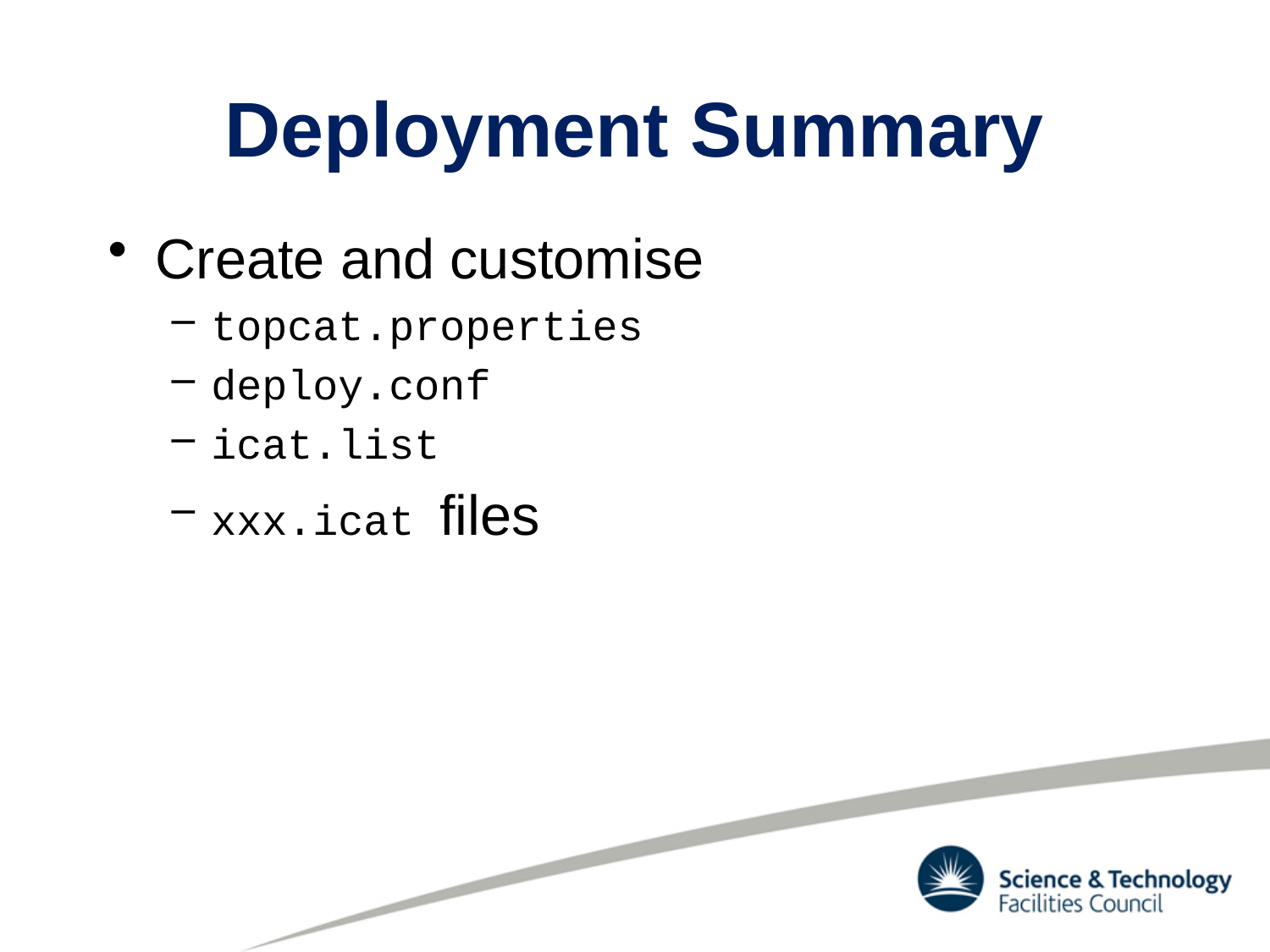

# Deployment Summary
Create and customise
topcat.properties
deploy.conf
icat.list
xxx.icat files